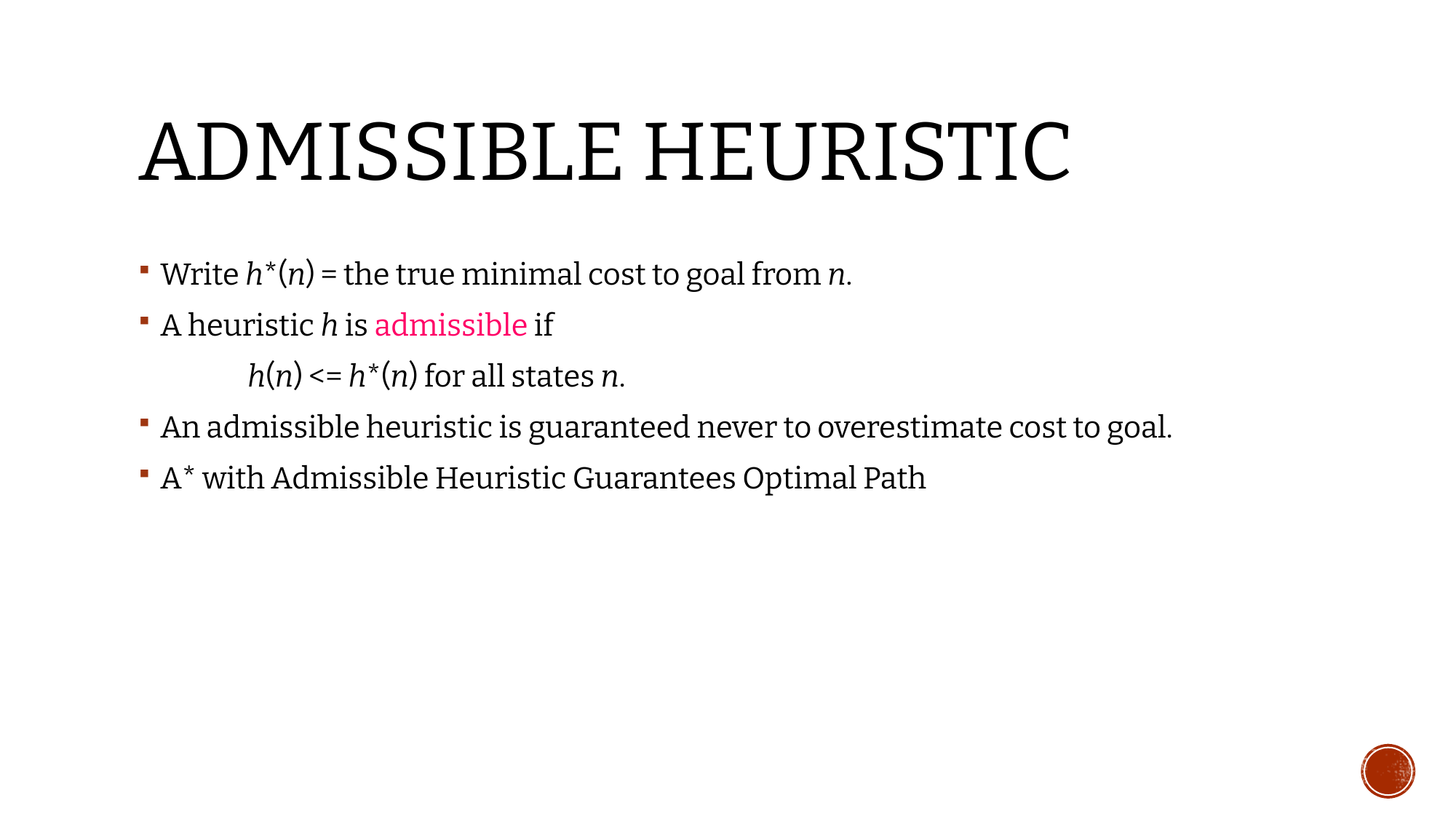

# Admissible Heuristic
Write h*(n) = the true minimal cost to goal from n.
A heuristic h is admissible if
	h(n) <= h*(n) for all states n.
An admissible heuristic is guaranteed never to overestimate cost to goal.
A* with Admissible Heuristic Guarantees Optimal Path